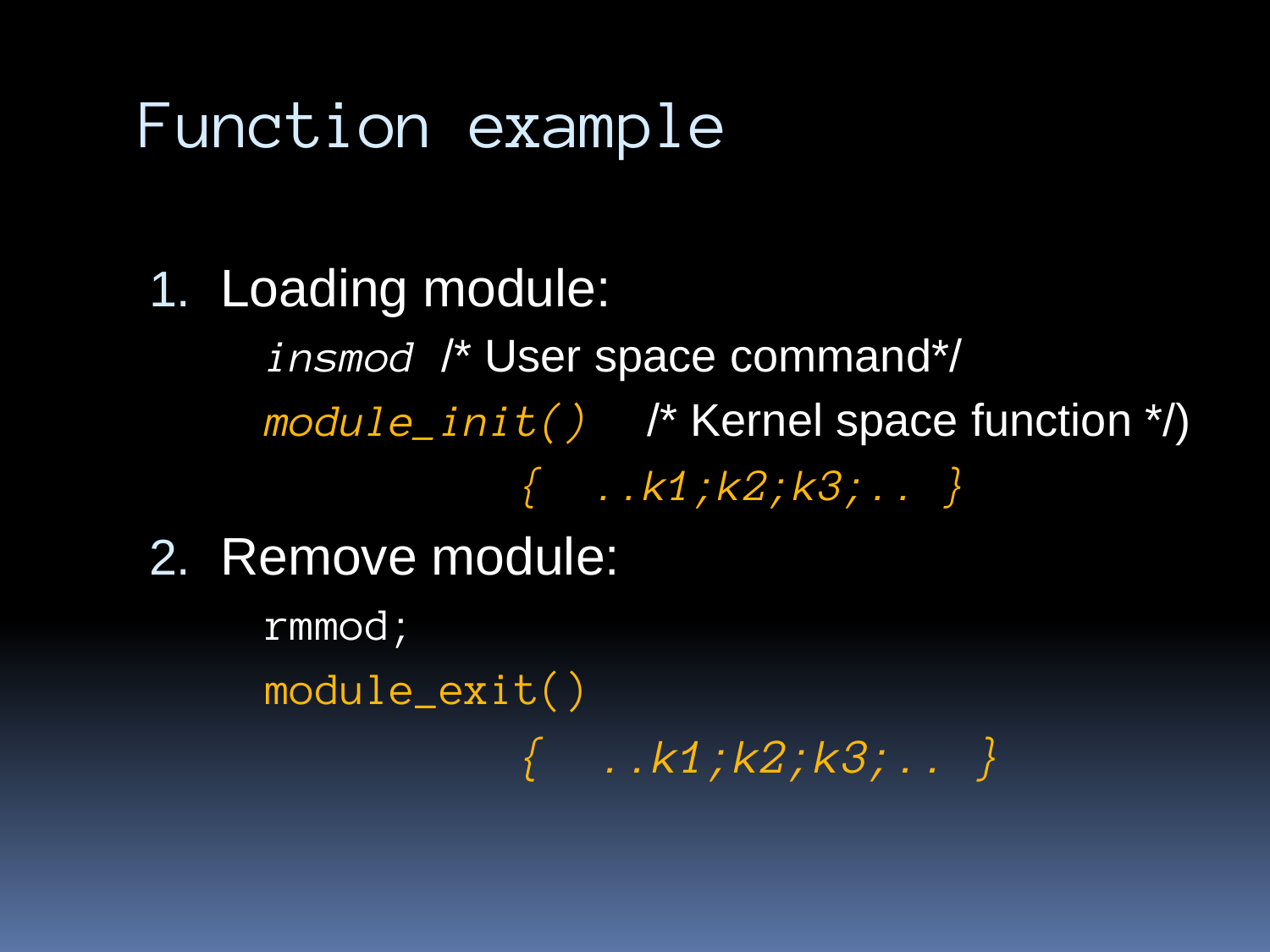

# Function example
Loading module:
	insmod  /* User space command*/
	module_init()	/* Kernel space function */)
			{  ..k1;k2;k3;.. }
Remove module:
	rmmod;
	module_exit()
		 	{  ..k1;k2;k3;.. }